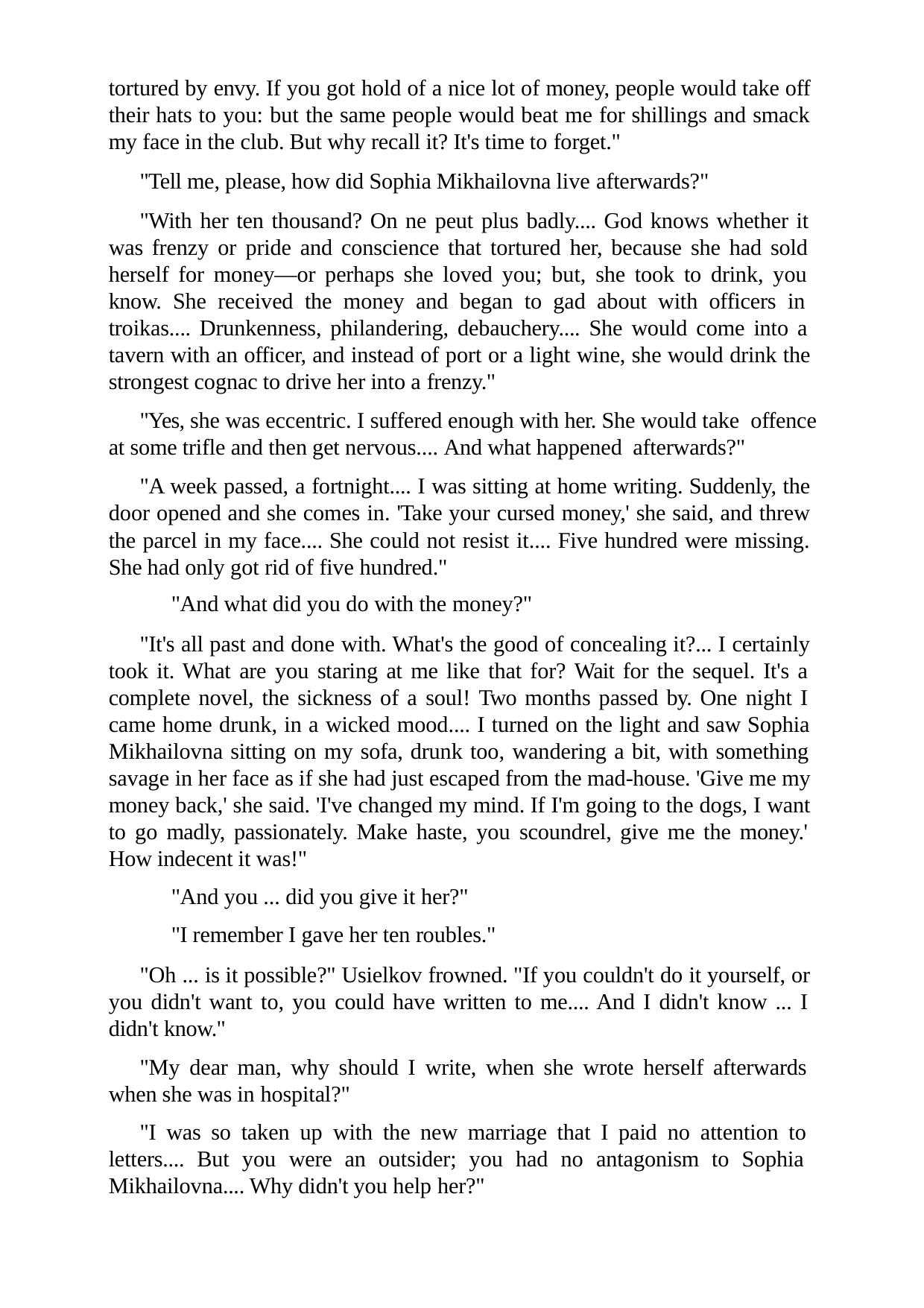

tortured by envy. If you got hold of a nice lot of money, people would take off  their hats to you: but the same people would beat me for shillings and smack  my face in the club. But why recall it? It's time to forget."
"Tell me, please, how did Sophia Mikhailovna live afterwards?"
"With her ten thousand? On ne peut plus badly.... God knows whether it  was frenzy or pride and conscience that tortured her, because she had sold  herself for money—or perhaps she loved you; but, she took to drink, you  know. She received the money and began to gad about with officers in  troikas.... Drunkenness, philandering, debauchery.... She would come into a  tavern with an officer, and instead of port or a light wine, she would drink the  strongest cognac to drive her into a frenzy."
"Yes, she was eccentric. I suffered enough with her. She would take  offence at some trifle and then get nervous.... And what happened  afterwards?"
"A week passed, a fortnight.... I was sitting at home writing. Suddenly, the  door opened and she comes in. 'Take your cursed money,' she said, and threw  the parcel in my face.... She could not resist it.... Five hundred were missing.  She had only got rid of five hundred."
"And what did you do with the money?"
"It's all past and done with. What's the good of concealing it?... I certainly  took it. What are you staring at me like that for? Wait for the sequel. It's a  complete novel, the sickness of a soul! Two months passed by. One night I  came home drunk, in a wicked mood.... I turned on the light and saw Sophia  Mikhailovna sitting on my sofa, drunk too, wandering a bit, with something  savage in her face as if she had just escaped from the mad-house. 'Give me my  money back,' she said. 'I've changed my mind. If I'm going to the dogs, I want  to go madly, passionately. Make haste, you scoundrel, give me the money.'  How indecent it was!"
"And you ... did you give it her?"
"I remember I gave her ten roubles."
"Oh ... is it possible?" Usielkov frowned. "If you couldn't do it yourself, or  you didn't want to, you could have written to me.... And I didn't know ... I  didn't know."
"My dear man, why should I write, when she wrote herself afterwards  when she was in hospital?"
"I was so taken up with the new marriage that I paid no attention to  letters.... But you were an outsider; you had no antagonism to Sophia  Mikhailovna.... Why didn't you help her?"